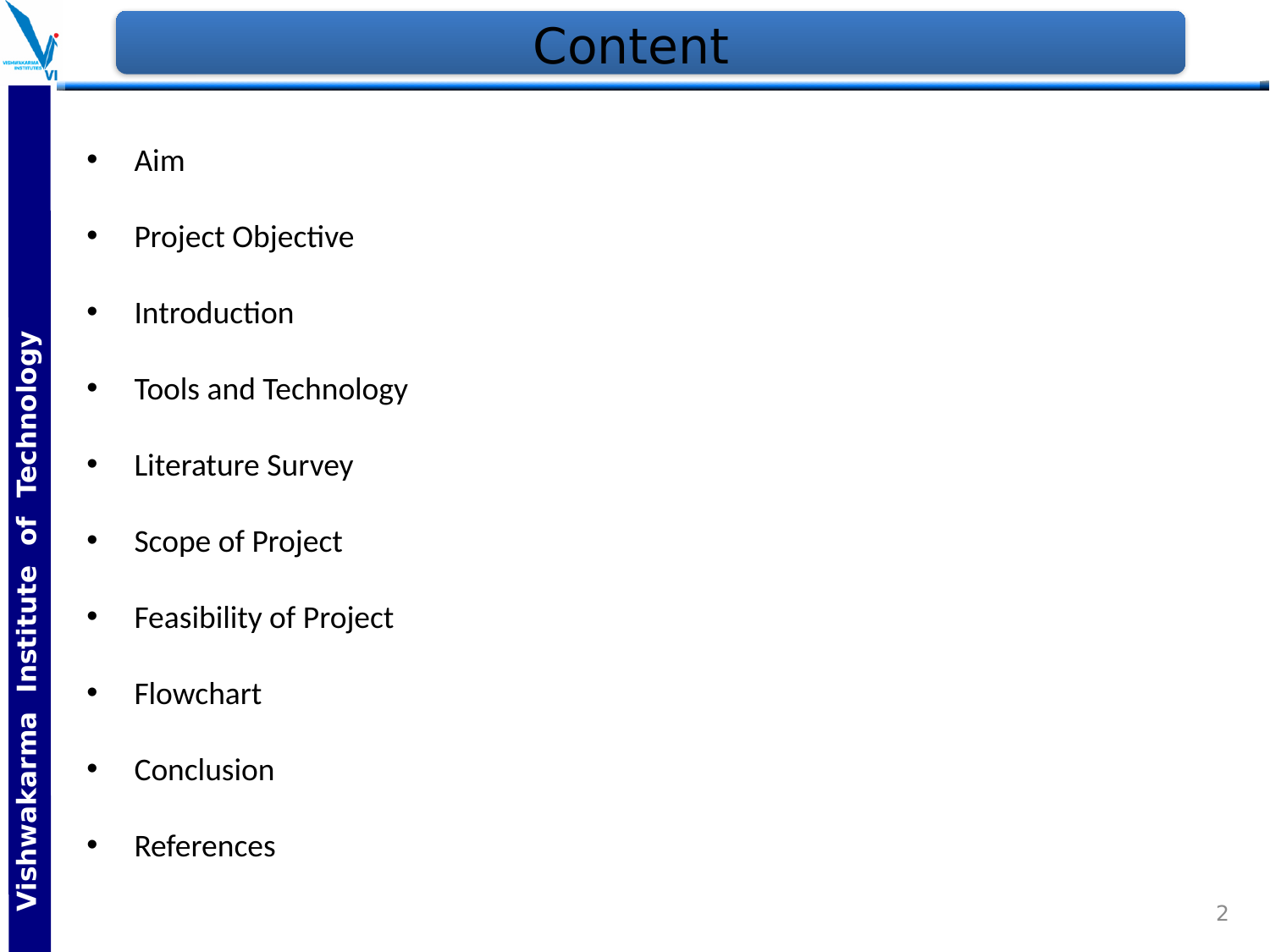

# Content
Aim
Project Objective
Introduction
Tools and Technology
Literature Survey
Scope of Project
Feasibility of Project
Flowchart
Conclusion
References

2